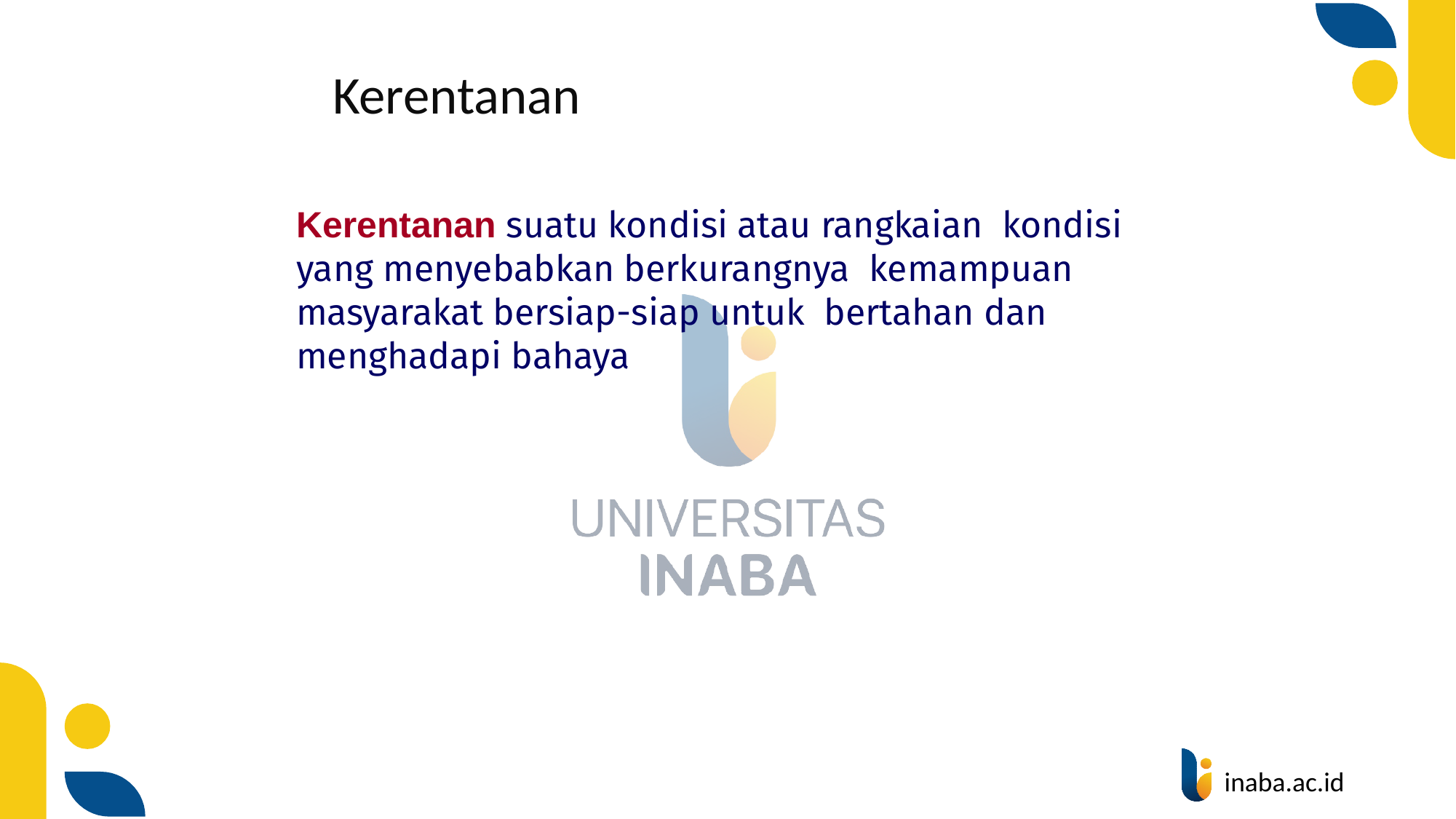

# Kerentanan
Kerentanan suatu kondisi atau rangkaian  kondisi yang menyebabkan berkurangnya  kemampuan masyarakat bersiap-siap untuk  bertahan dan menghadapi bahaya